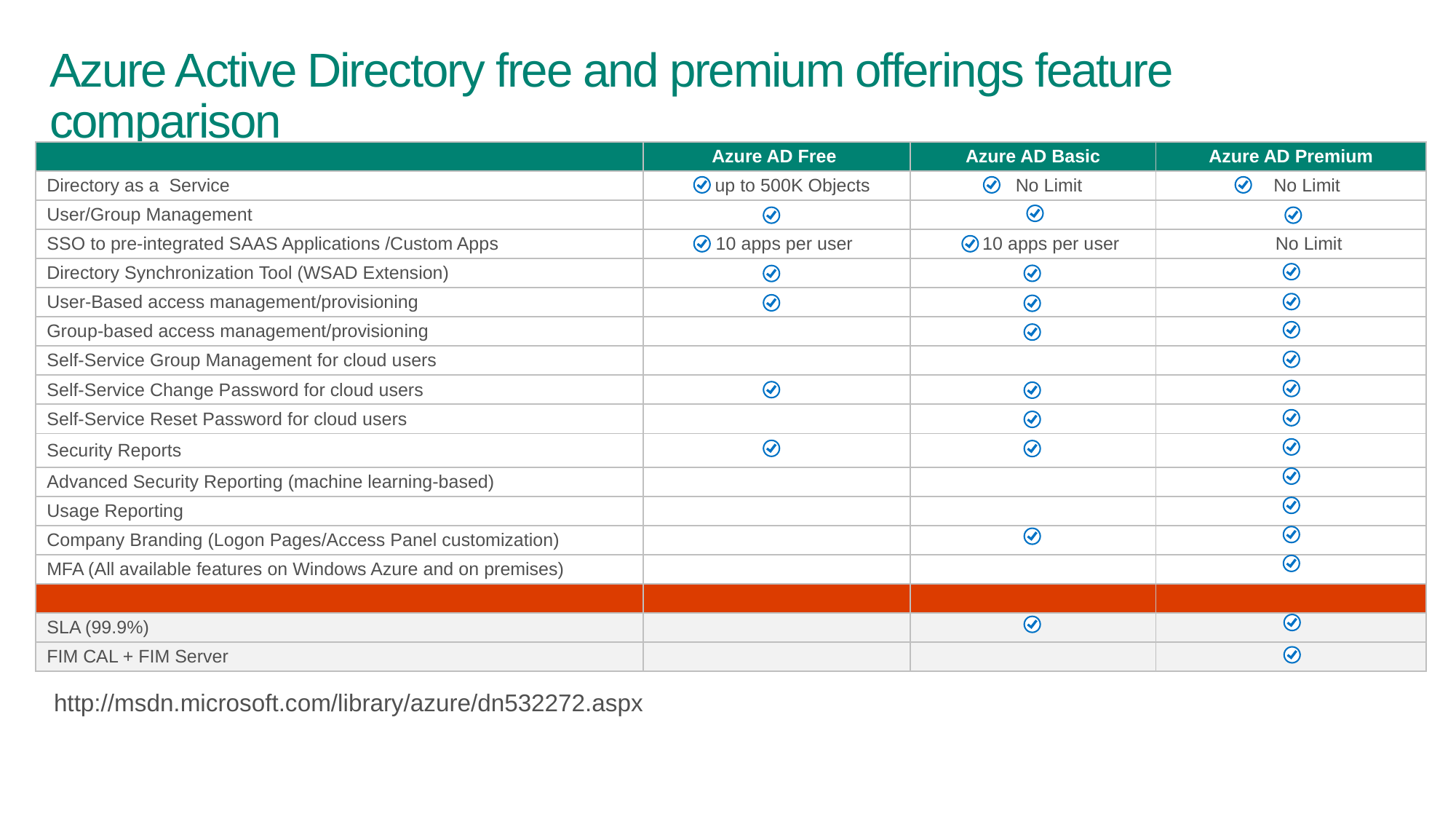

# Azure Active Directory free and premium offerings feature comparison
|  | Azure AD Free | Azure AD Basic | Azure AD Premium |
| --- | --- | --- | --- |
| Directory as a Service | up to 500K Objects | No Limit | No Limit |
| User/Group Management |  |  |  |
| SSO to pre-integrated SAAS Applications /Custom Apps | 10 apps per user | 10 apps per user | No Limit |
| Directory Synchronization Tool (WSAD Extension) |  |  |  |
| User-Based access management/provisioning |  |  |  |
| Group-based access management/provisioning |  |  |  |
| Self-Service Group Management for cloud users |  |  |  |
| Self-Service Change Password for cloud users |  |  |  |
| Self-Service Reset Password for cloud users |  |  |  |
| Security Reports |  |  |  |
| Advanced Security Reporting (machine learning-based) |  |  |  |
| Usage Reporting |  |  |  |
| Company Branding (Logon Pages/Access Panel customization) |  |  |  |
| MFA (All available features on Windows Azure and on premises) |  |  |  |
|  |  |  |  |
| SLA (99.9%) |  |  |  |
| FIM CAL + FIM Server |  |  |  |

http://msdn.microsoft.com/library/azure/dn532272.aspx